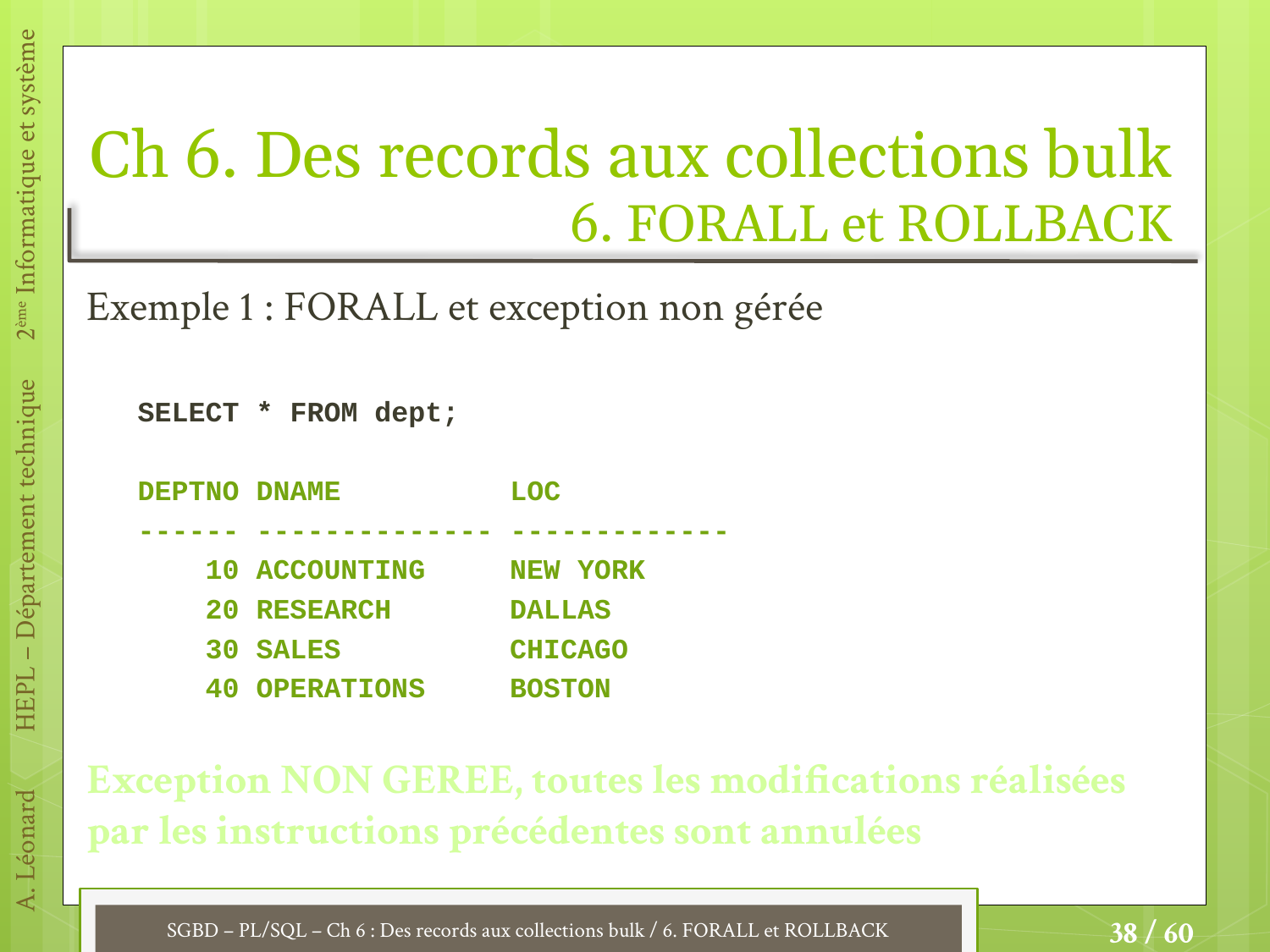

# Ch 6. Des records aux collections bulk 6. FORALL et ROLLBACK
Exemple 1 : FORALL et exception non gérée

SELECT * FROM dept;

DEPTNO DNAME          LOC
------ -------------- -------------
    10 ACCOUNTING     NEW YORK
    20 RESEARCH       DALLAS
    30 SALES          CHICAGO
    40 OPERATIONS     BOSTON

Exception NON GEREE, toutes les modifications réalisées par les instructions précédentes sont annulées
SGBD – PL/SQL – Ch 6 : Des records aux collections bulk / 6. FORALL et ROLLBACK